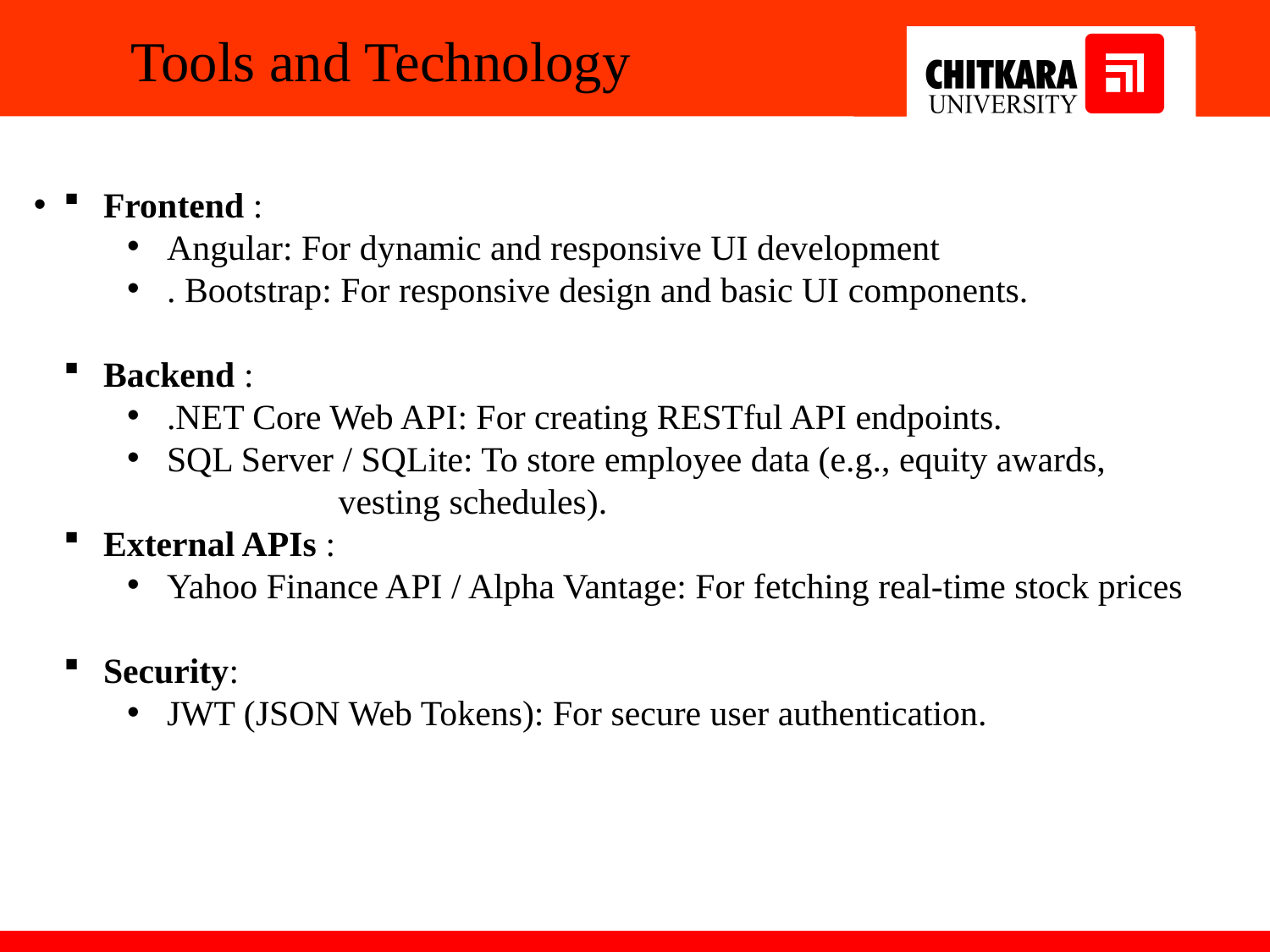

# Tools and Technology

	.
Frontend :
Angular: For dynamic and responsive UI development
. Bootstrap: For responsive design and basic UI components.

Backend :
.NET Core Web API: For creating RESTful API endpoints.
SQL Server / SQLite: To store employee data (e.g., equity awards,                	     vesting schedules).
External APIs :
Yahoo Finance API / Alpha Vantage: For fetching real-time stock prices

Security:
JWT (JSON Web Tokens): For secure user authentication.